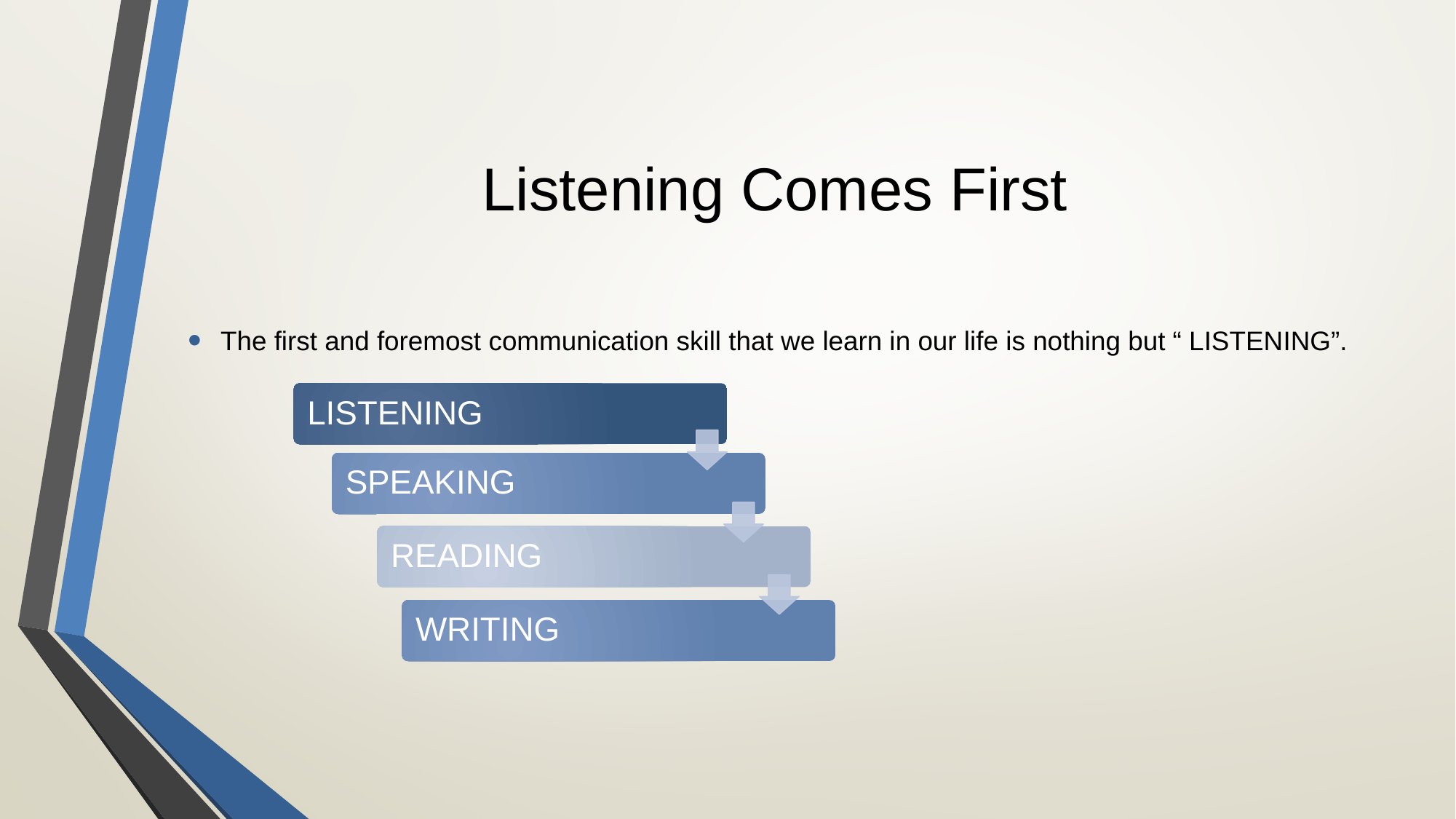

# Listening Comes First
The first and foremost communication skill that we learn in our life is nothing but “ LISTENING”.

LISTENING
SPEAKING
READING
WRITING